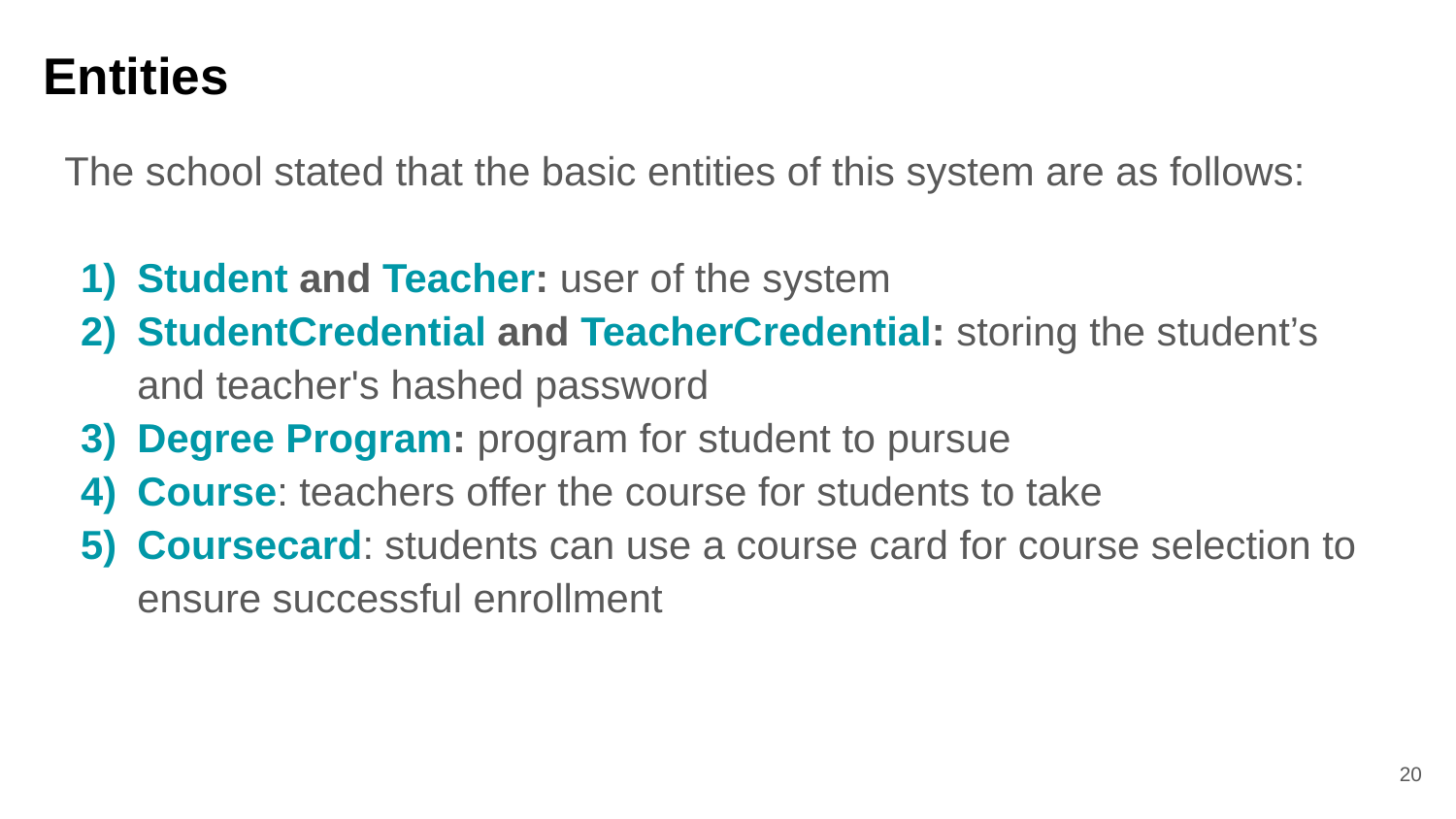

# Entities
The school stated that the basic entities of this system are as follows:

Student and Teacher: user of the system
StudentCredential and TeacherCredential: storing the student’s and teacher's hashed password
Degree Program: program for student to pursue
Course: teachers offer the course for students to take
Coursecard: students can use a course card for course selection to ensure successful enrollment
20